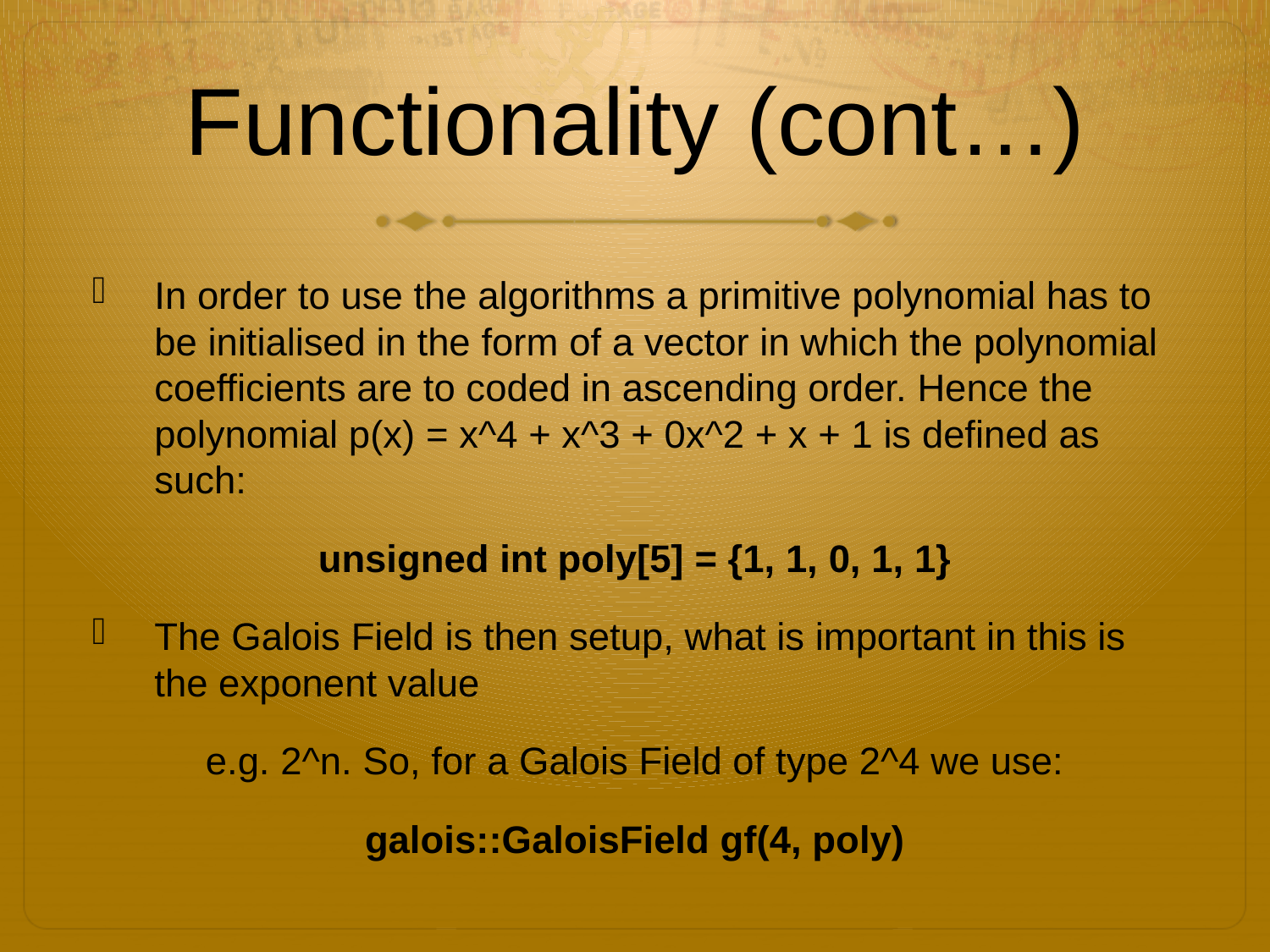

# Functionality (cont…)
In order to use the algorithms a primitive polynomial has to be initialised in the form of a vector in which the polynomial coefficients are to coded in ascending order. Hence the polynomial p(x) = x^4 + x^3 + 0x^2 + x + 1 is defined as such:
unsigned int poly[5] = {1, 1, 0, 1, 1}
The Galois Field is then setup, what is important in this is the exponent value
e.g. 2^n. So, for a Galois Field of type 2^4 we use:
 galois::GaloisField gf(4, poly)